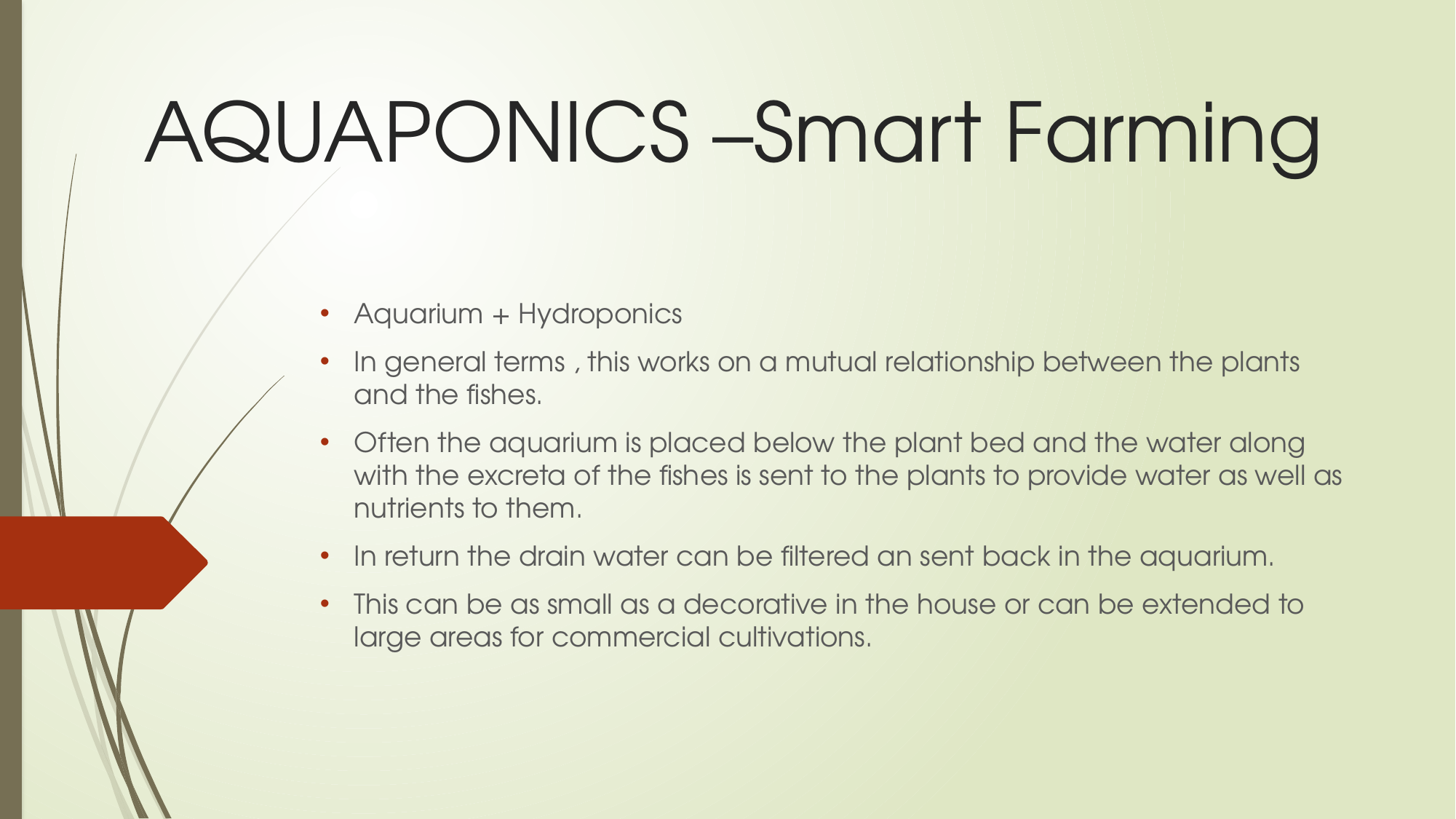

# AQUAPONICS –Smart Farming
Aquarium + Hydroponics
In general terms , this works on a mutual relationship between the plants and the fishes.
Often the aquarium is placed below the plant bed and the water along with the excreta of the fishes is sent to the plants to provide water as well as nutrients to them.
In return the drain water can be filtered an sent back in the aquarium.
This can be as small as a decorative in the house or can be extended to large areas for commercial cultivations.